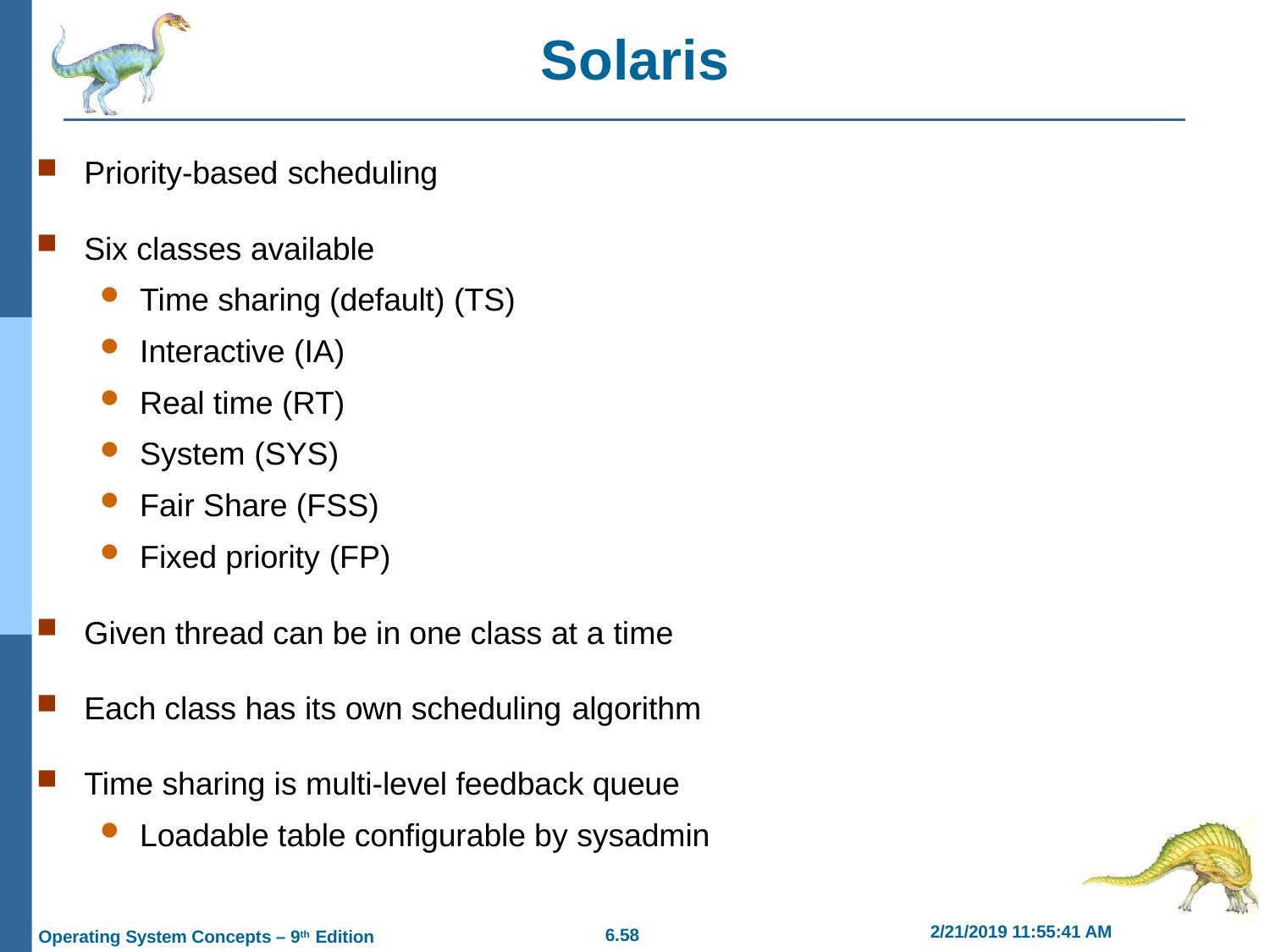

# Solaris
Priority-based scheduling

Six classes available
Time sharing (default) (TS)
Interactive (IA)
Real time (RT)
System (SYS)
Fair Share (FSS)
Fixed priority (FP)

Given thread can be in one class at a time

Each class has its own scheduling algorithm

Time sharing is multi-level feedback queue
Loadable table configurable by sysadmin

2/21/2019 11:55:41 AM
6.58
Operating System Concepts – 9th Edition